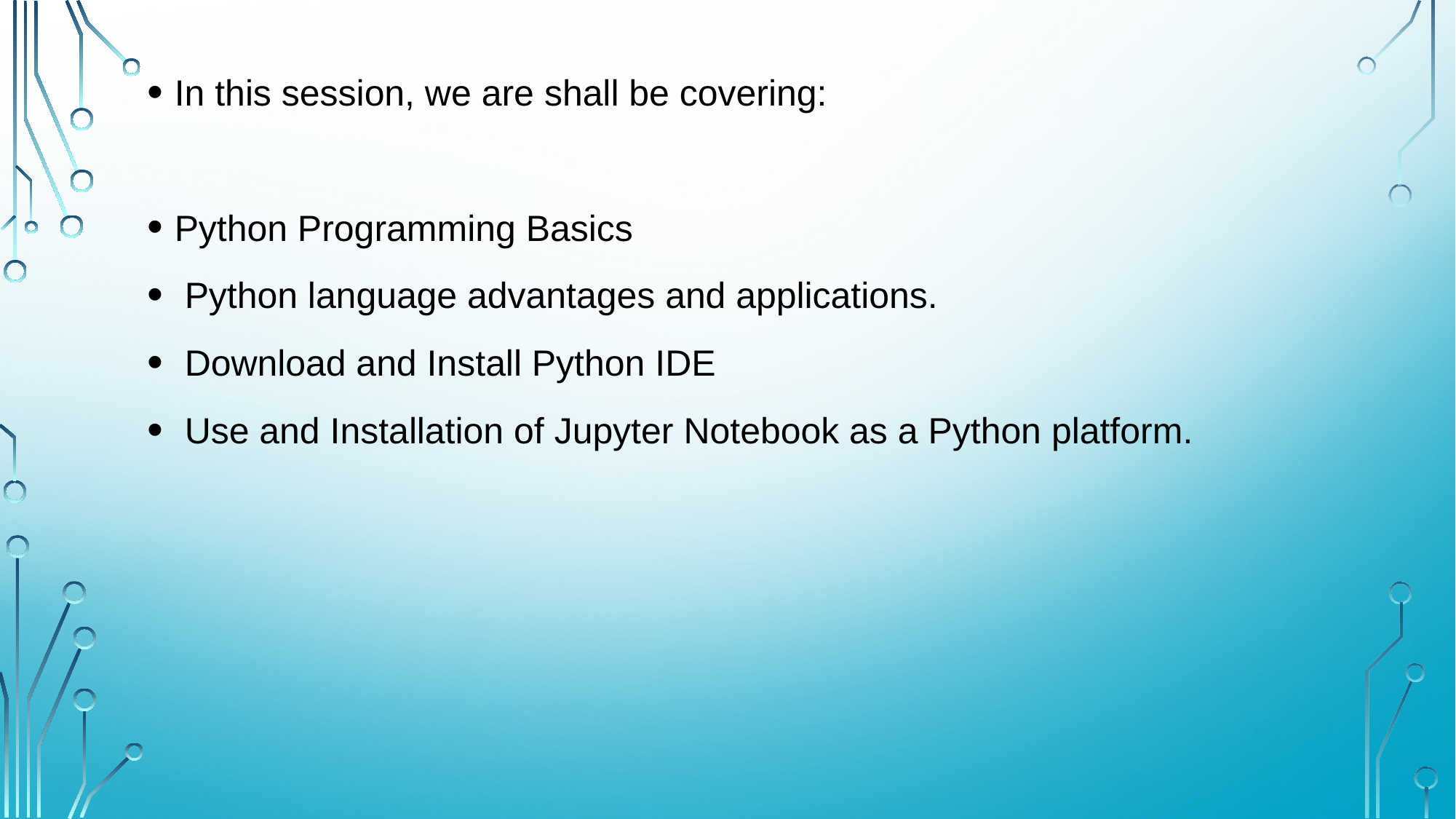

In this session, we are shall be covering:

Python Programming Basics
 Python language advantages and applications.
 Download and Install Python IDE
 Use and Installation of Jupyter Notebook as a Python platform.